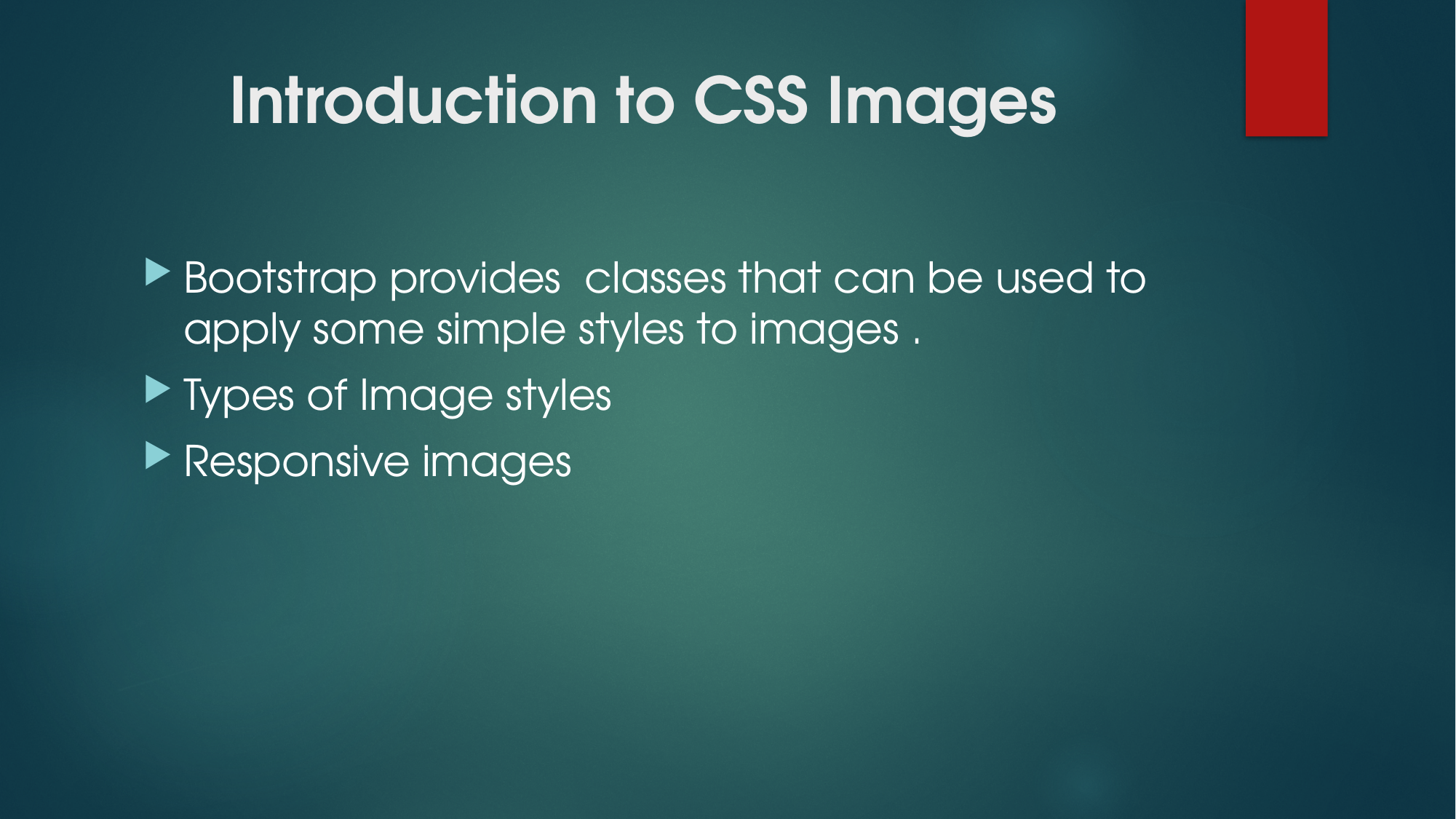

# Introduction to CSS Images
Bootstrap provides  classes that can be used to apply some simple styles to images .
Types of Image styles
Responsive images